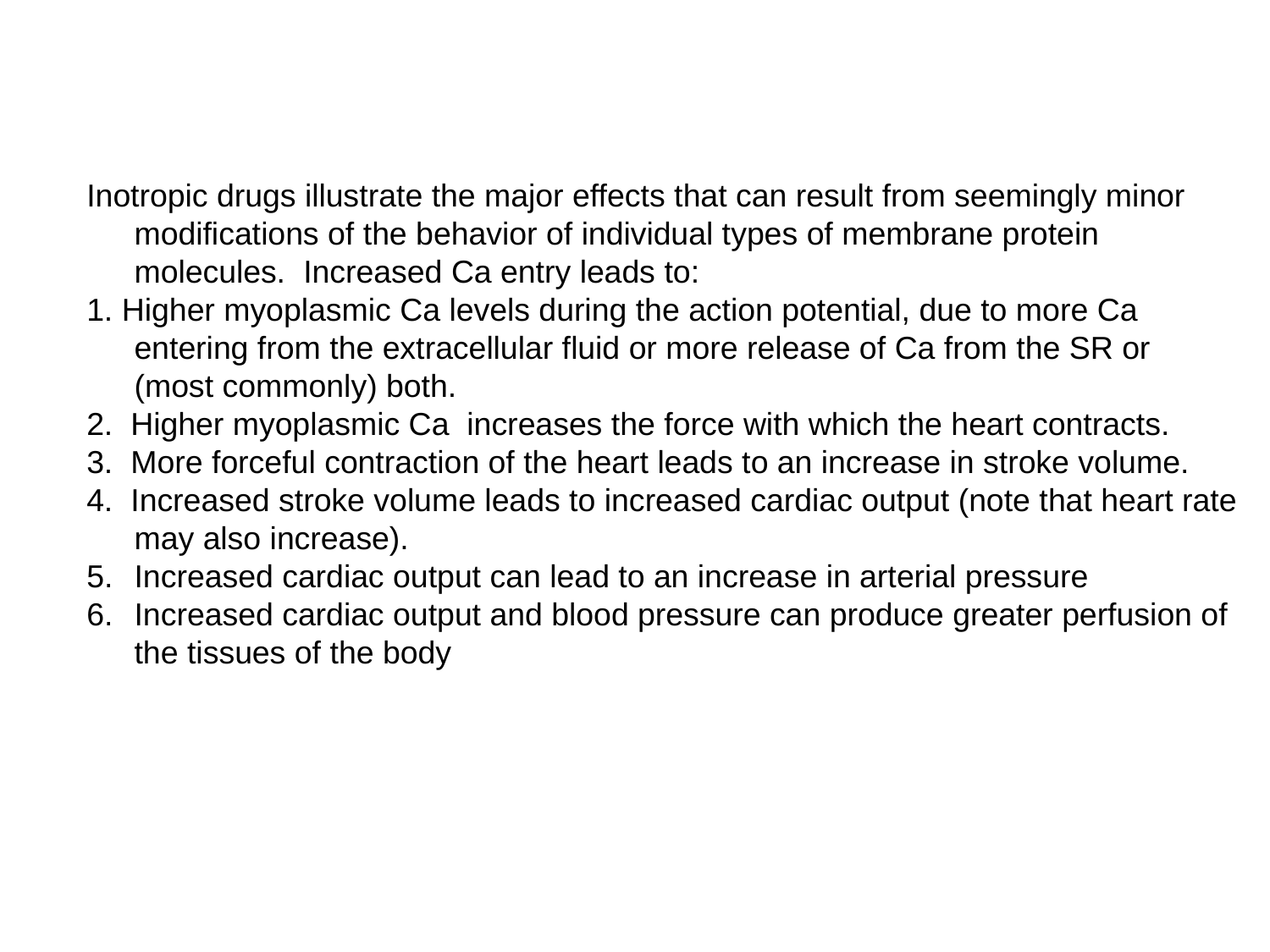

Inotropic drugs illustrate the major effects that can result from seemingly minor  modifications of the behavior of individual types of membrane protein molecules.  Increased Ca entry leads to:
1. Higher myoplasmic Ca levels during the action potential, due to more Ca entering from the extracellular fluid or more release of Ca from the SR or (most commonly) both.
2.  Higher myoplasmic Ca  increases the force with which the heart contracts.
3.  More forceful contraction of the heart leads to an increase in stroke volume.
4.  Increased stroke volume leads to increased cardiac output (note that heart rate may also increase).
Increased cardiac output can lead to an increase in arterial pressure
Increased cardiac output and blood pressure can produce greater perfusion of the tissues of the body